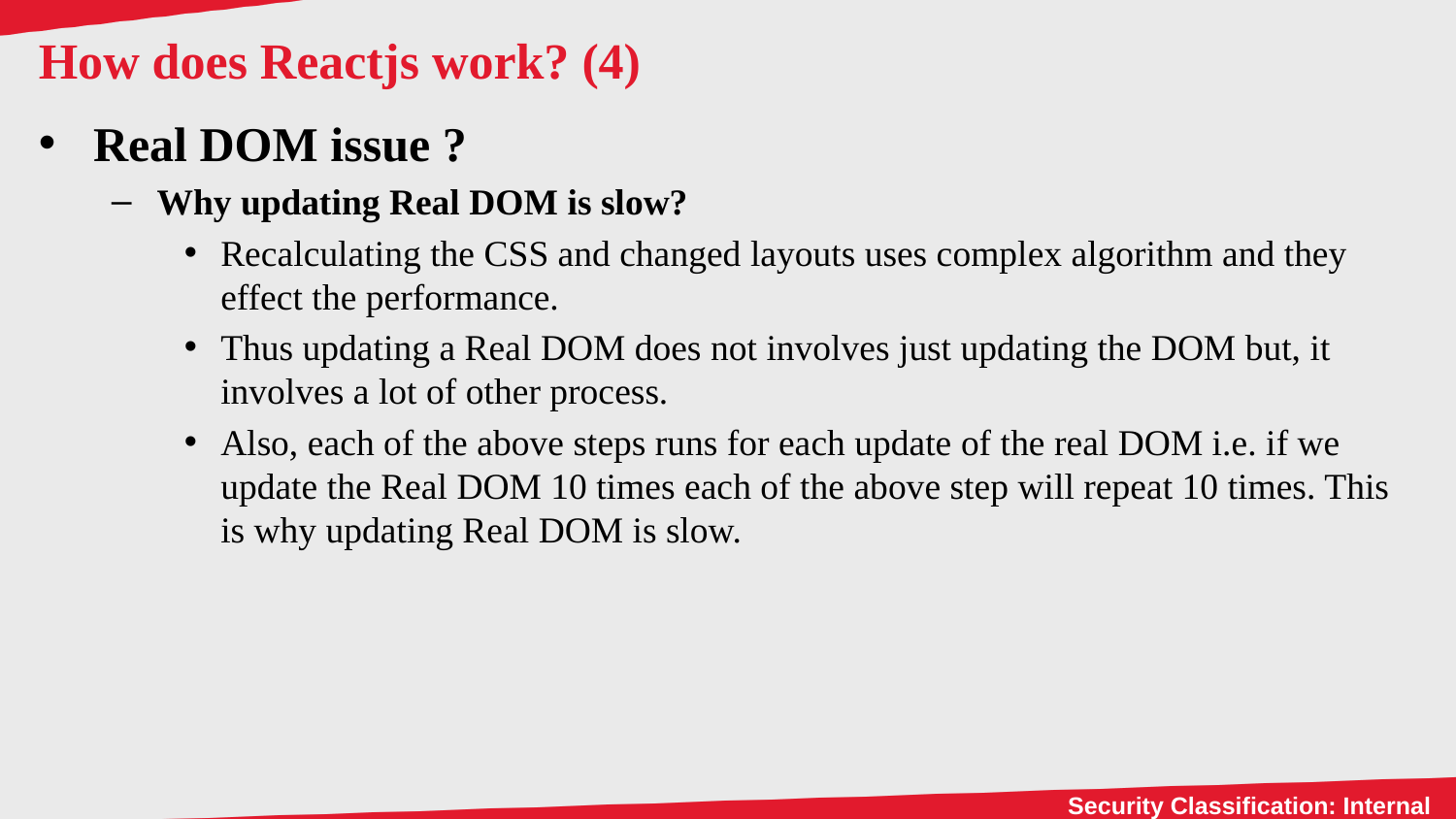

# How does Reactjs work? (4)
Real DOM issue ?
Why updating Real DOM is slow?
Recalculating the CSS and changed layouts uses complex algorithm and they effect the performance.
Thus updating a Real DOM does not involves just updating the DOM but, it involves a lot of other process.
Also, each of the above steps runs for each update of the real DOM i.e. if we update the Real DOM 10 times each of the above step will repeat 10 times. This is why updating Real DOM is slow.